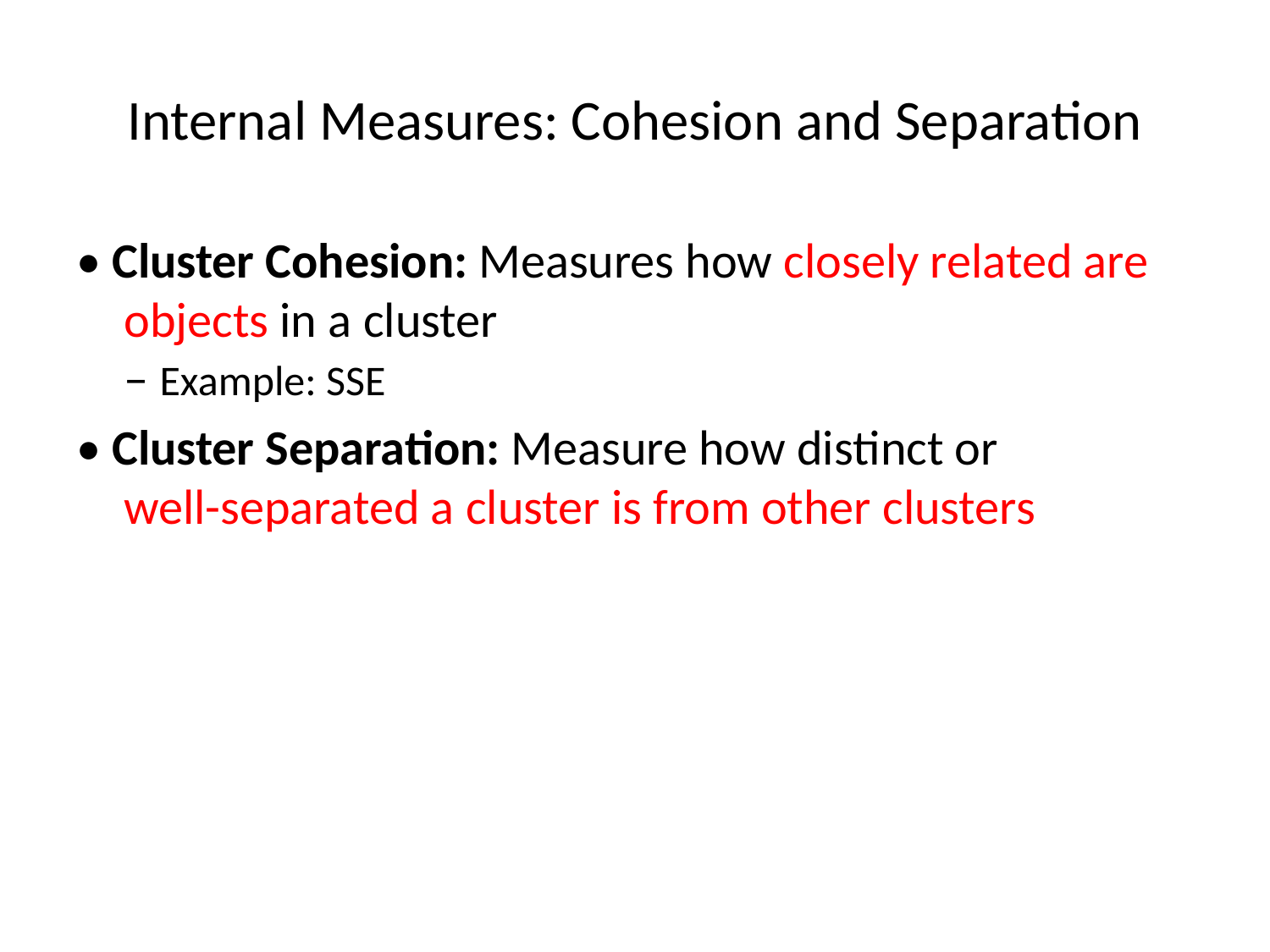

# Internal Measures: Cohesion and Separation
• Cluster Cohesion: Measures how closely related are objects in a cluster
– Example: SSE
• Cluster Separation: Measure how distinct or
well-separated a cluster is from other clusters